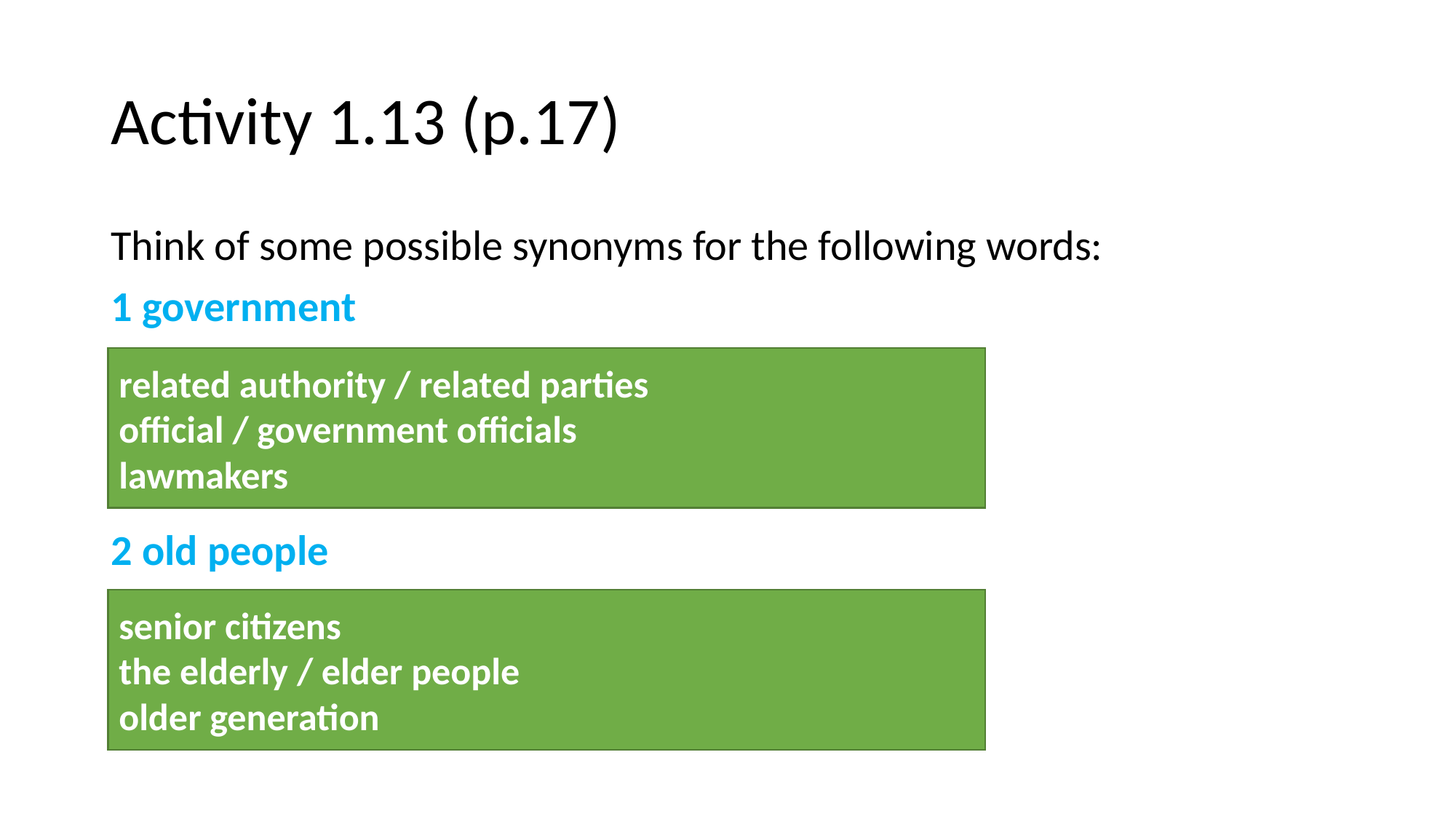

# Activity 1.13 (p.17)
Think of some possible synonyms for the following words:
1 government

2 old people
related authority / related parties
official / government officials
lawmakers
senior citizens
the elderly / elder people
older generation